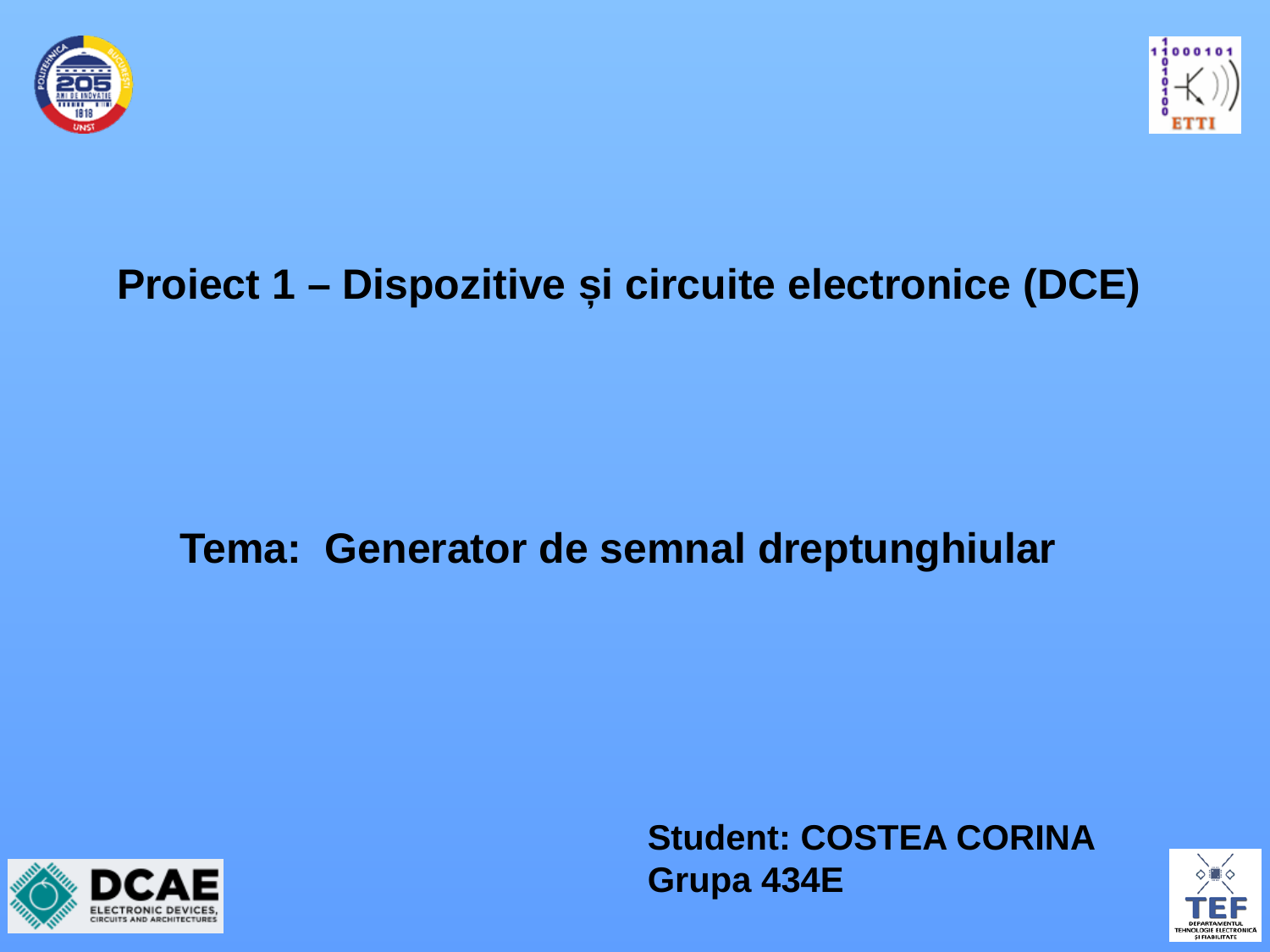

# Proiect 1 – Dispozitive și circuite electronice (DCE)
Tema:  Generator de semnal dreptunghiular
Student: COSTEA CORINA
Grupa 434E